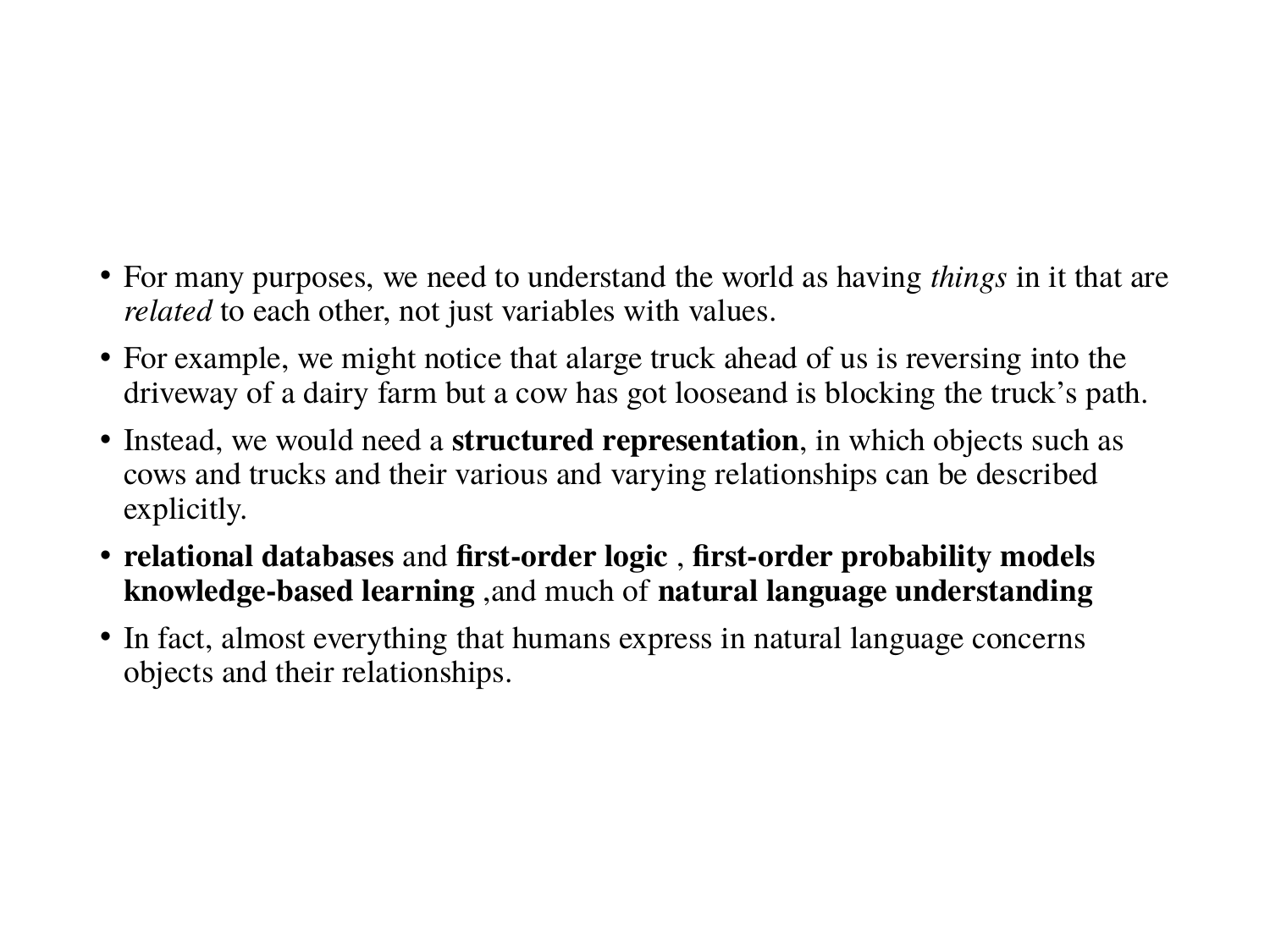

#
For many purposes, we need to understand the world as having things in it that are related to each other, not just variables with values.
For example, we might notice that alarge truck ahead of us is reversing into the driveway of a dairy farm but a cow has got looseand is blocking the truck’s path.
Instead, we would need a structured representation, in which objects such as cows and trucks and their various and varying relationships can be described explicitly.
relational databases and first-order logic , first-order probability models knowledge-based learning ,and much of natural language understanding
In fact, almost everything that humans express in natural language concerns objects and their relationships.